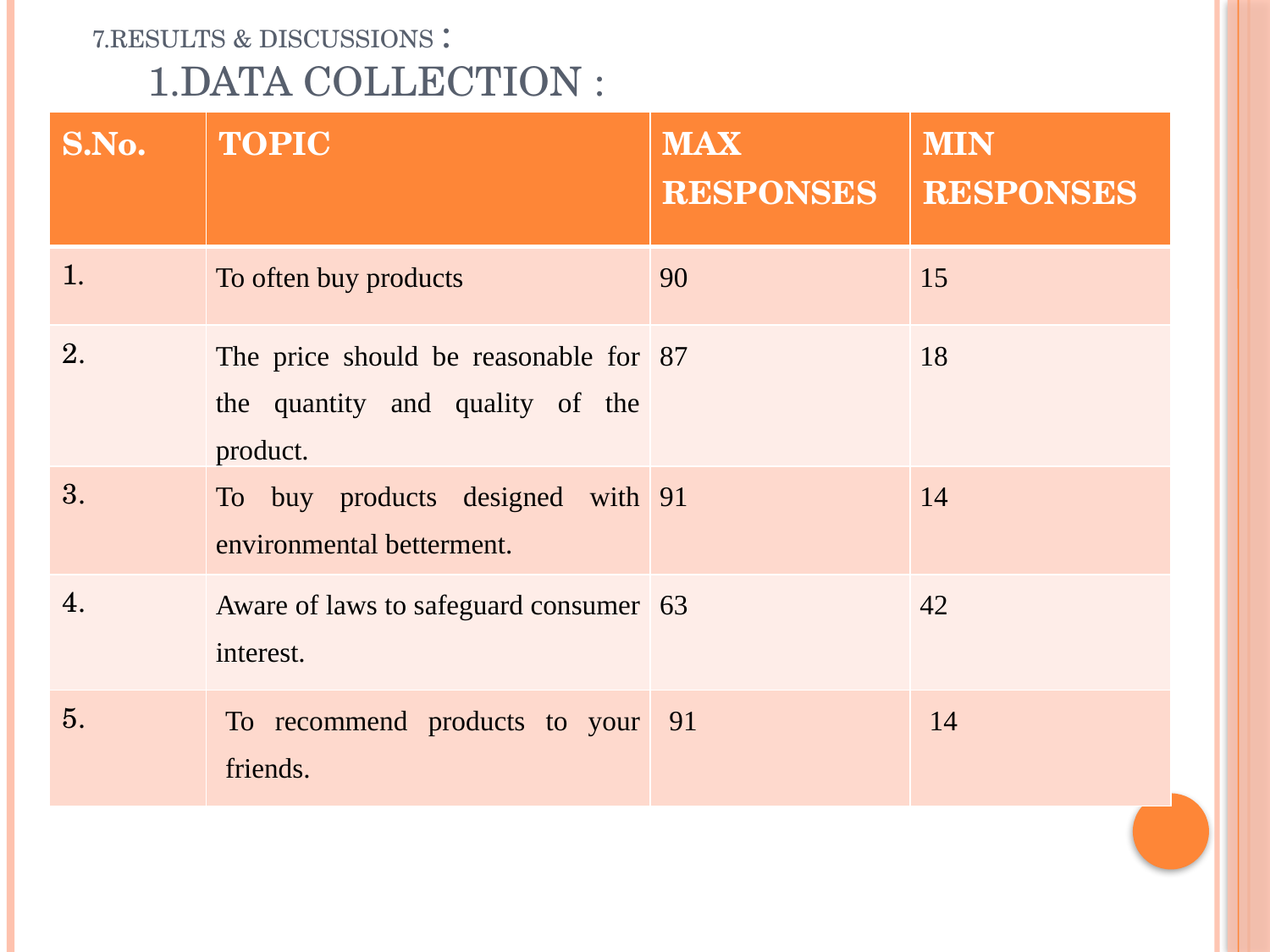

# 7.RESULTS & DISCUSSIONS : 1.data collection : 1.DATA COLLECTIONS :
| S.No. | TOPIC | MAX RESPONSES | MIN RESPONSES |
| --- | --- | --- | --- |
| 1. | To often buy products | 90 | 15 |
| 2. | The price should be reasonable for the quantity and quality of the product. | 87 | 18 |
| 3. | To buy products designed with environmental betterment. | 91 | 14 |
| 4. | Aware of laws to safeguard consumer interest. | 63 | 42 |
| 5. | To recommend products to your friends. | 91 | 14 |